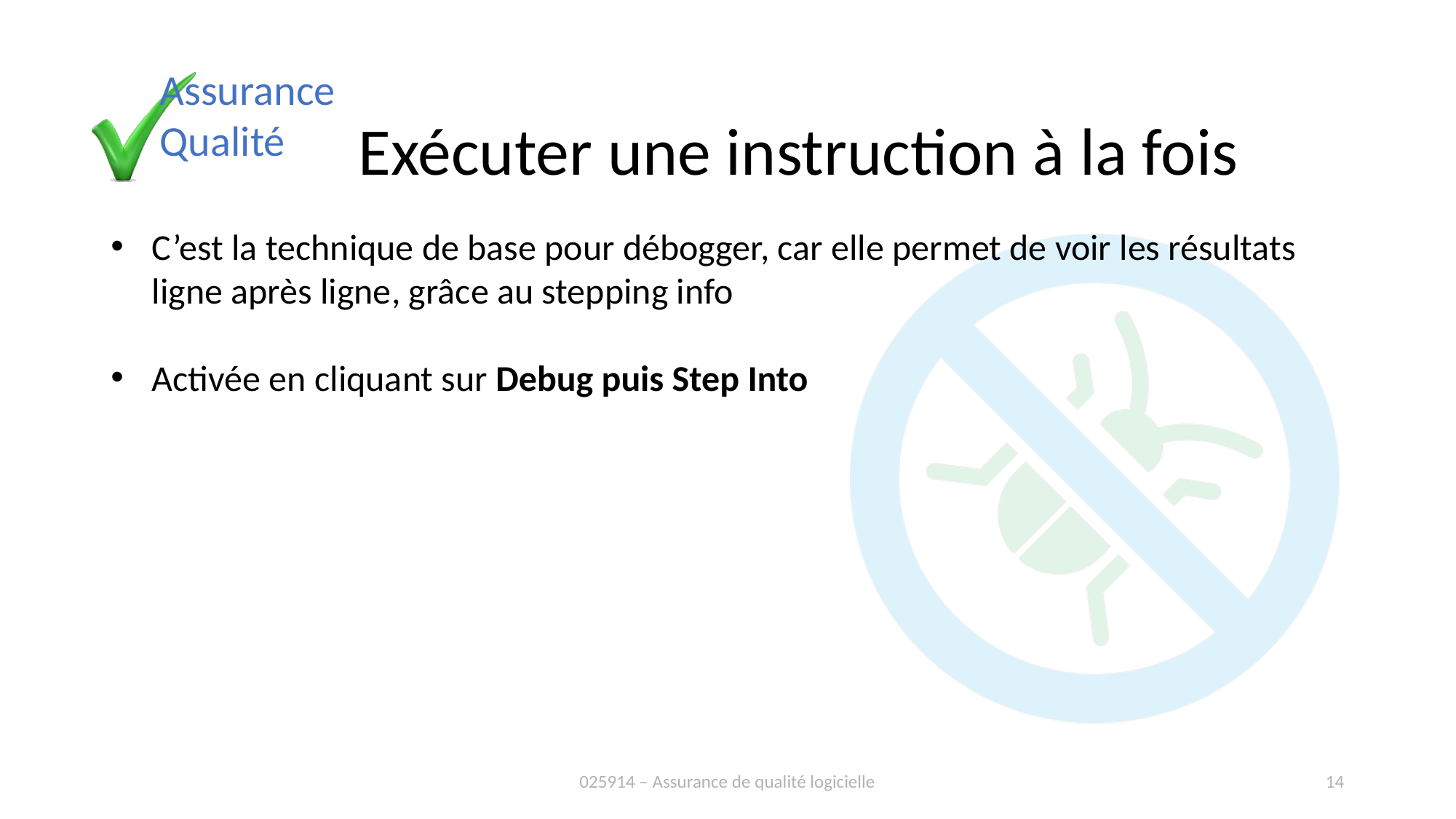

# Exécuter une instruction à la fois
C’est la technique de base pour débogger, car elle permet de voir les résultats ligne après ligne, grâce au stepping info

Activée en cliquant sur Debug puis Step Into

025914 – Assurance de qualité logicielle
14